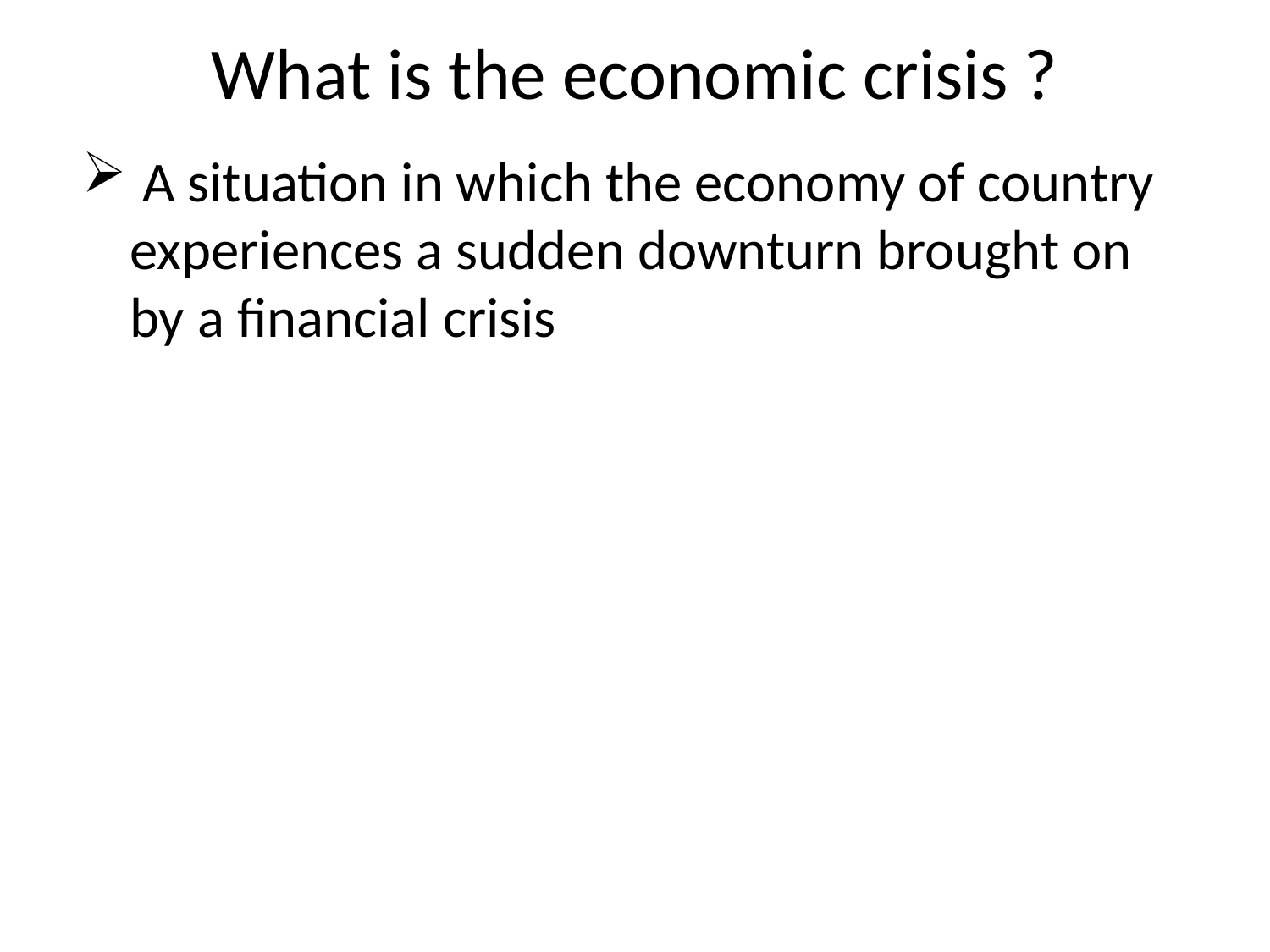

# What is the economic crisis ?
 A situation in which the economy of country experiences a sudden downturn brought on by a financial crisis